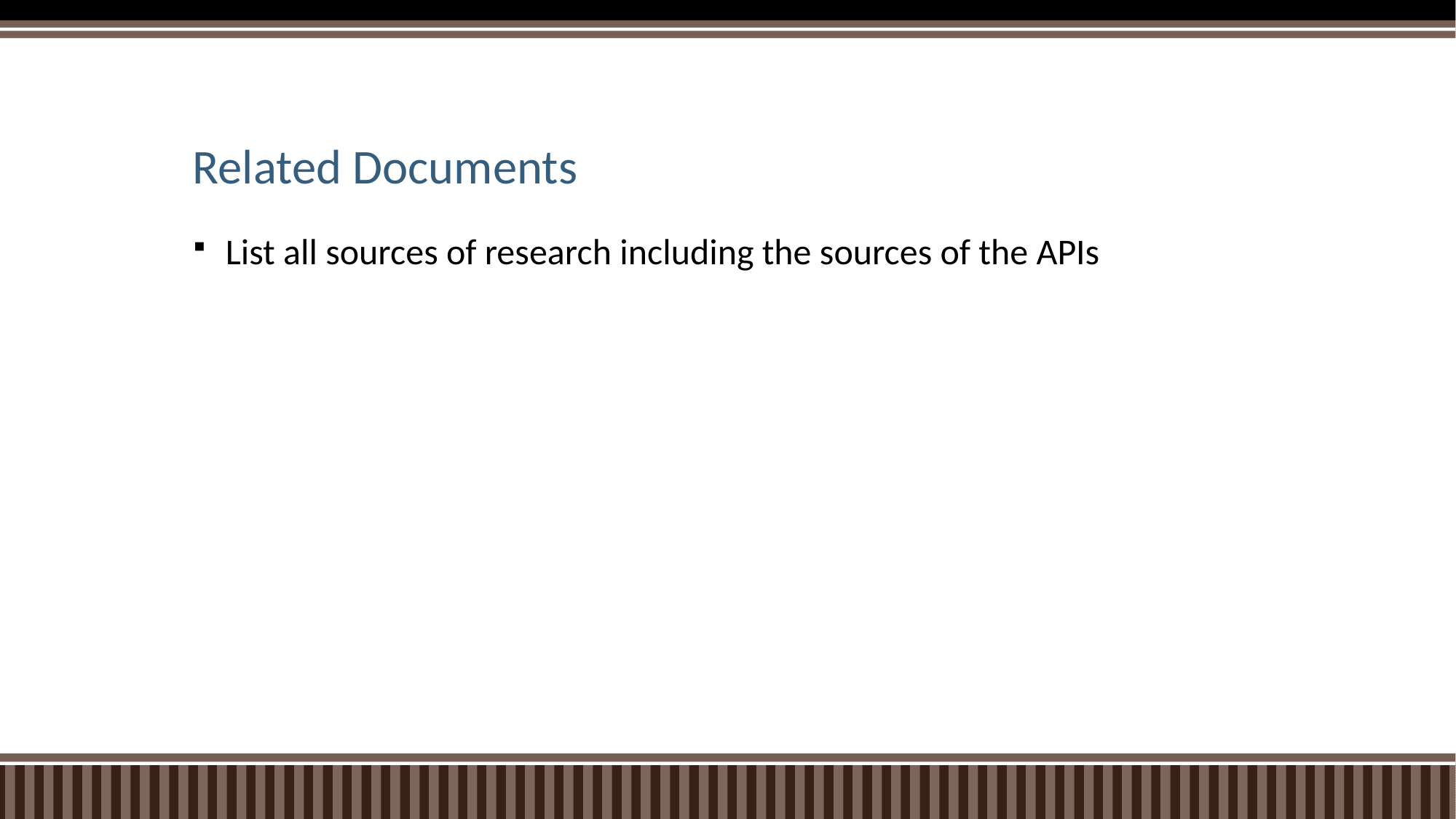

# Related Documents
List all sources of research including the sources of the APIs